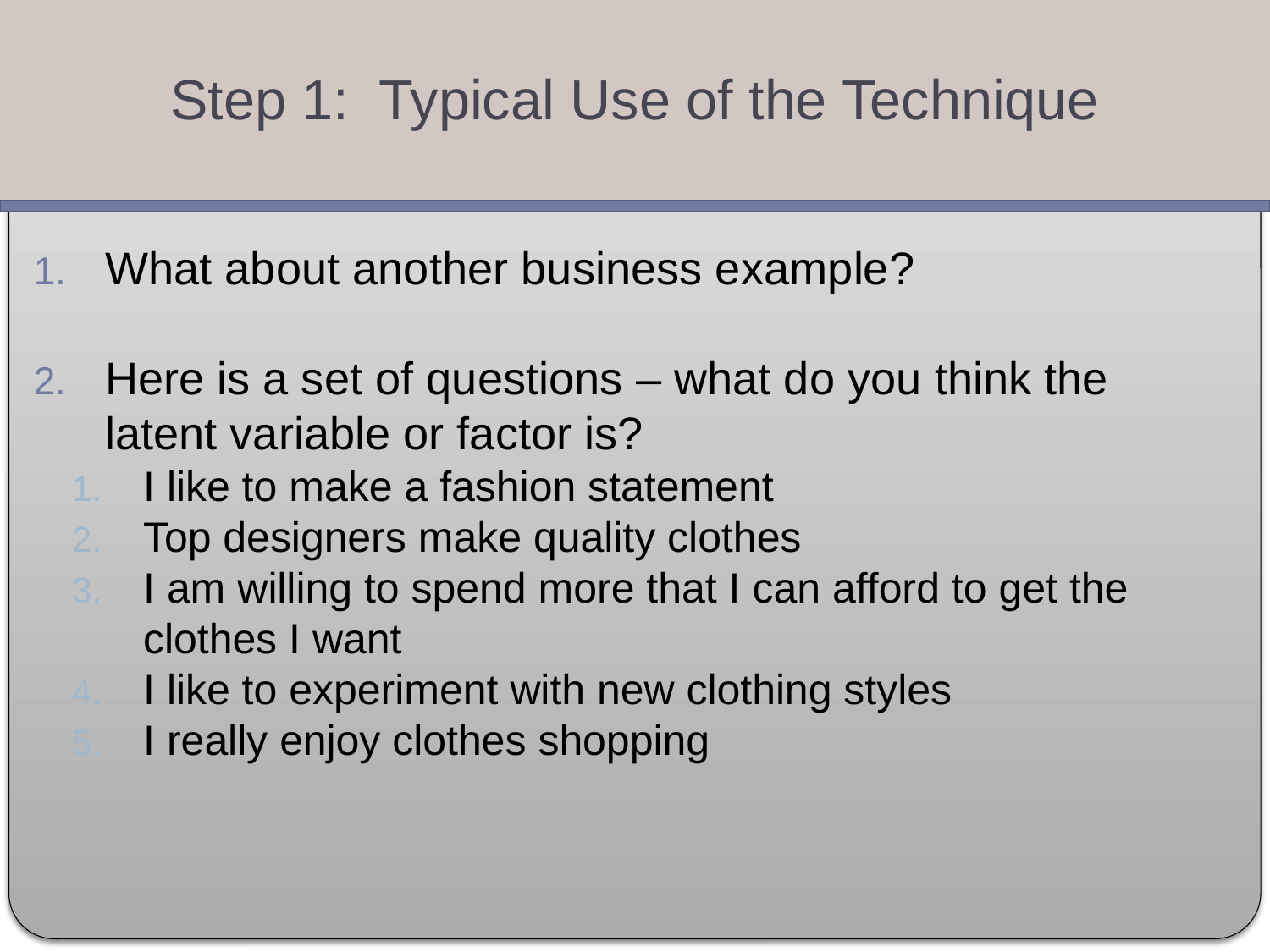

Step 1:  Typical Use of the Technique

What about another business example?

Here is a set of questions – what do you think the latent variable or factor is?
I like to make a fashion statement
Top designers make quality clothes
I am willing to spend more that I can afford to get the clothes I want
I like to experiment with new clothing styles
I really enjoy clothes shopping